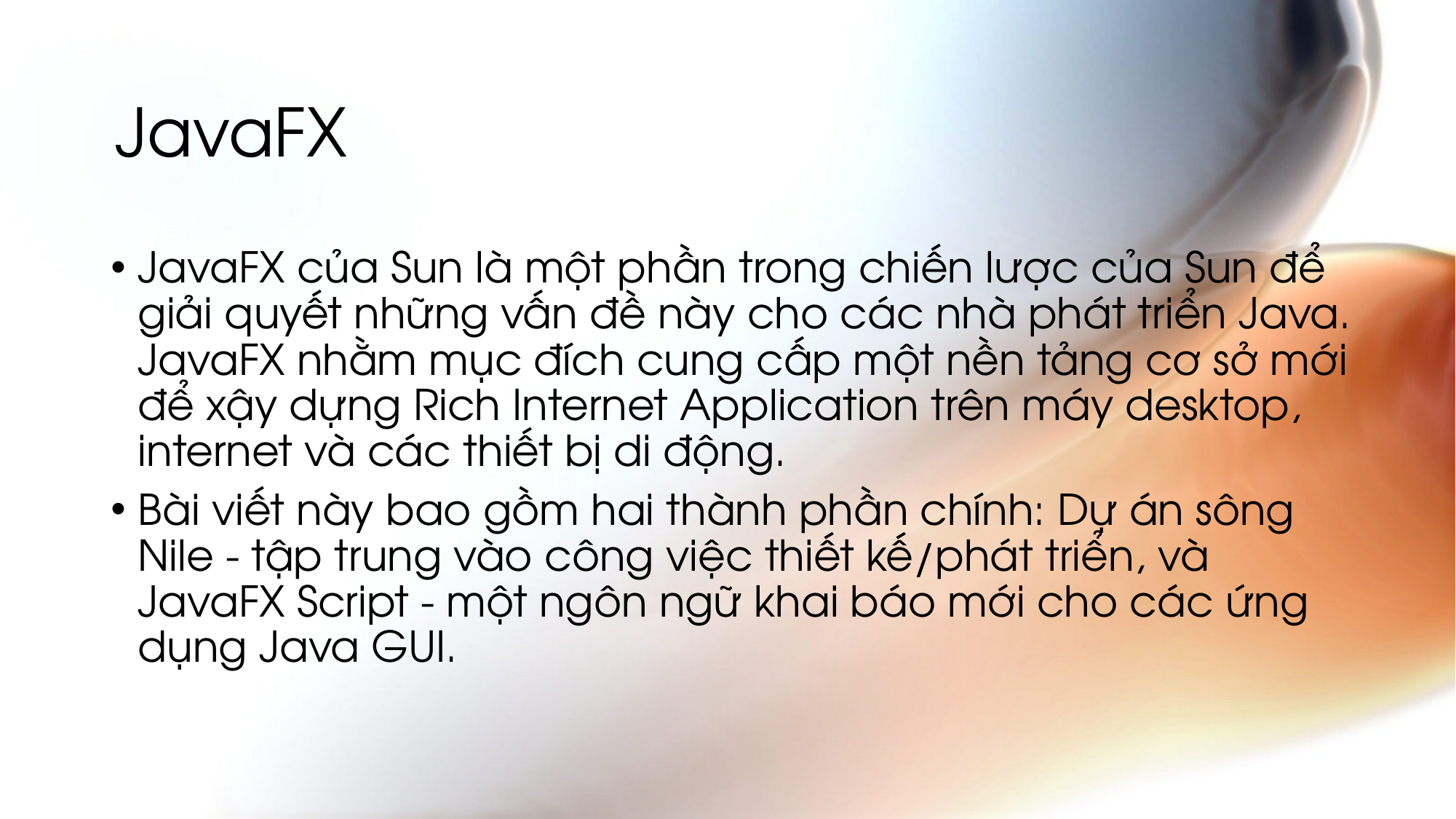

# JavaFX
JavaFX của Sun là một phần trong chiến lược của Sun để giải quyết những vấn đề này cho các nhà phát triển Java. JavaFX nhằm mục đích cung cấp một nền tảng cơ sở mới để xậy dựng Rich Internet Application trên máy desktop, internet và các thiết bị di động.
Bài viết này bao gồm hai thành phần chính: Dự án sông Nile - tập trung vào công việc thiết kế/phát triển, và JavaFX Script - một ngôn ngữ khai báo mới cho các ứng dụng Java GUI.